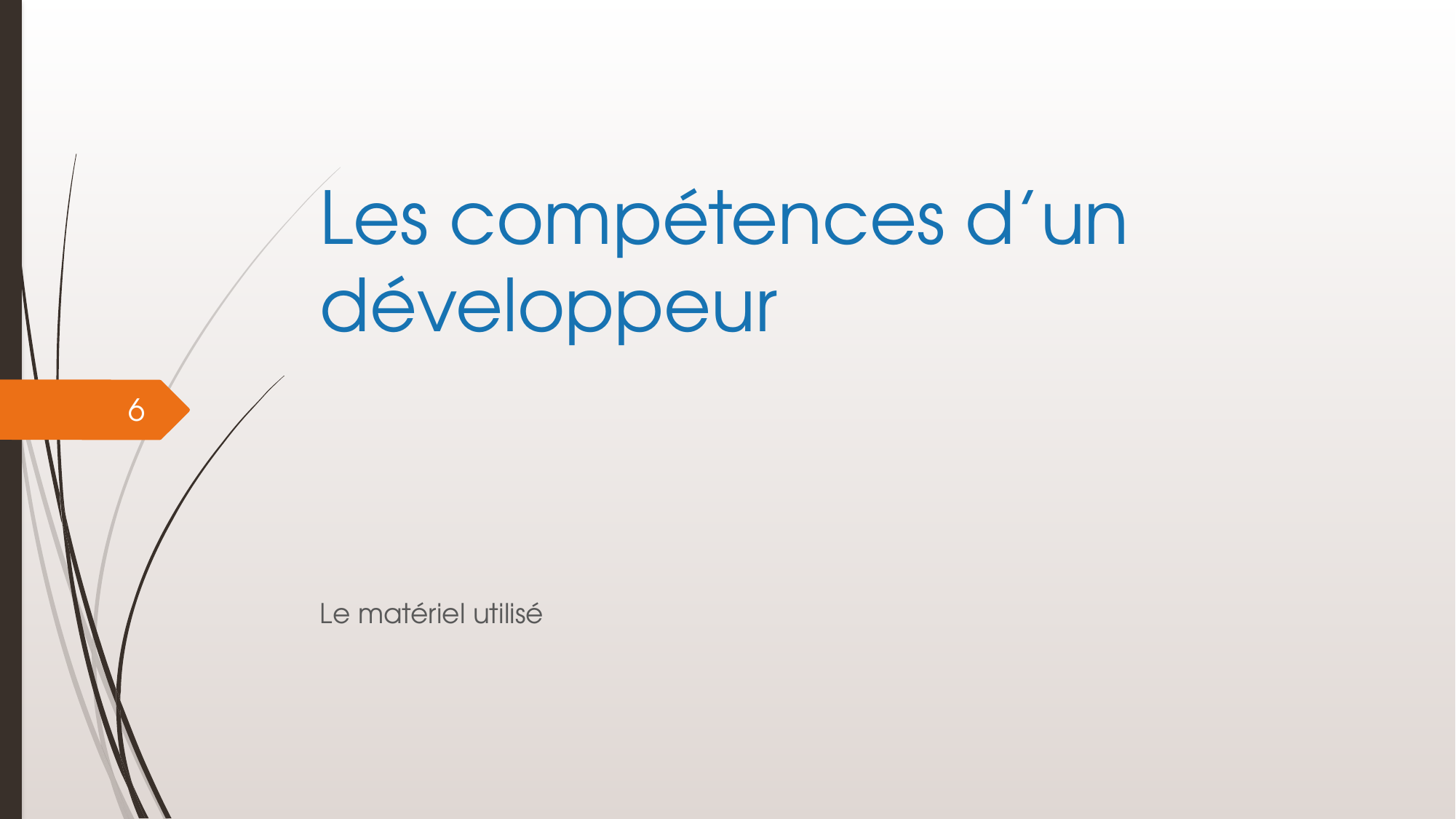

# Les compétences d’un développeur
6
Le matériel utilisé